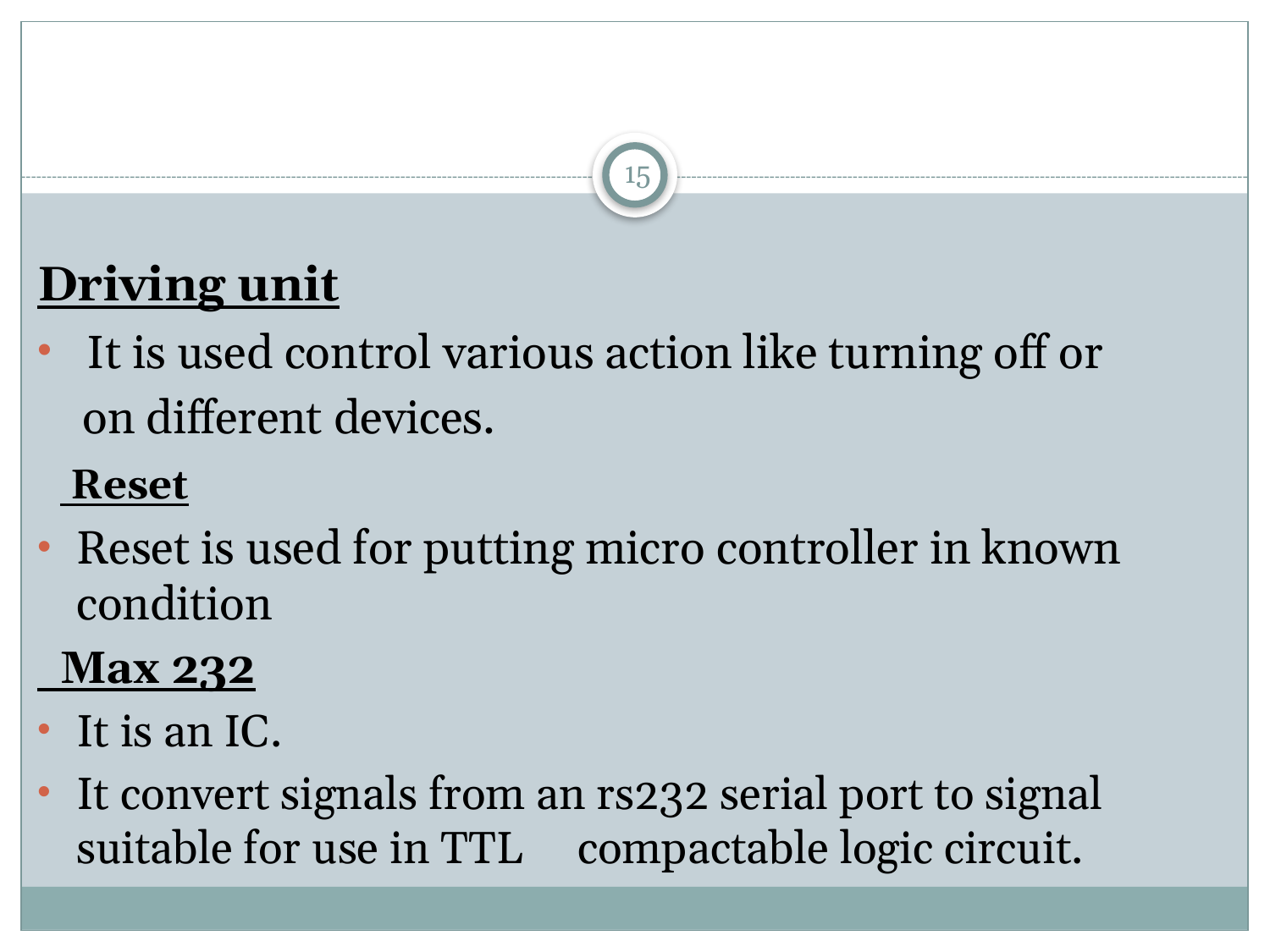

#
15
Driving unit
 It is used control various action like turning off or
    on different devices.
   Reset
Reset is used for putting micro controller in known condition
  Max 232
It is an IC.
It convert signals from an rs232 serial port to signal suitable for use in TTL     compactable logic circuit.